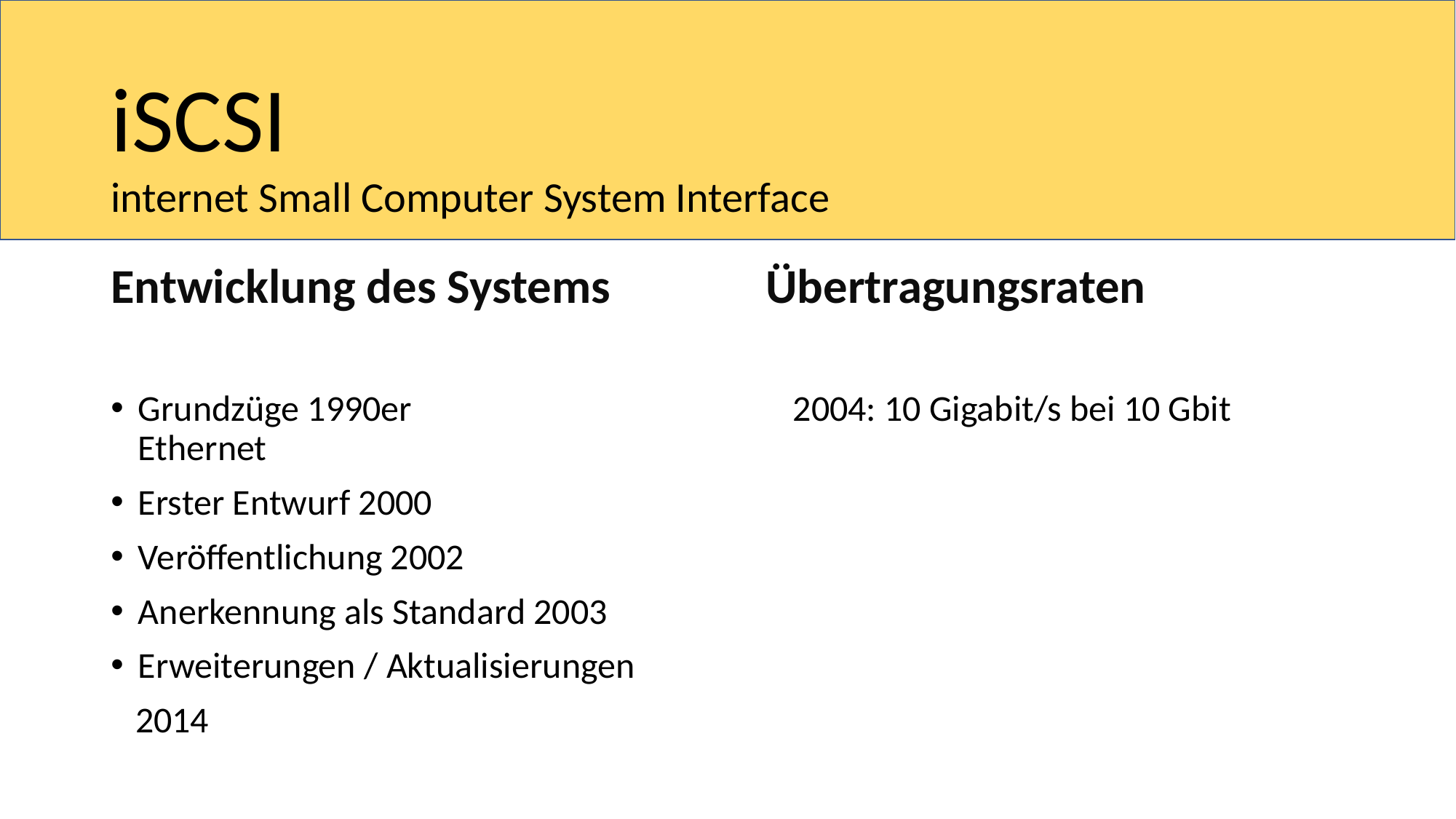

# iSCSI
internet Small Computer System Interface
Entwicklung des Systems		Übertragungsraten

Grundzüge 1990er				2004: 10 Gigabit/s bei 10 Gbit Ethernet
Erster Entwurf 2000
Veröffentlichung 2002
Anerkennung als Standard 2003
Erweiterungen / Aktualisierungen
   2014